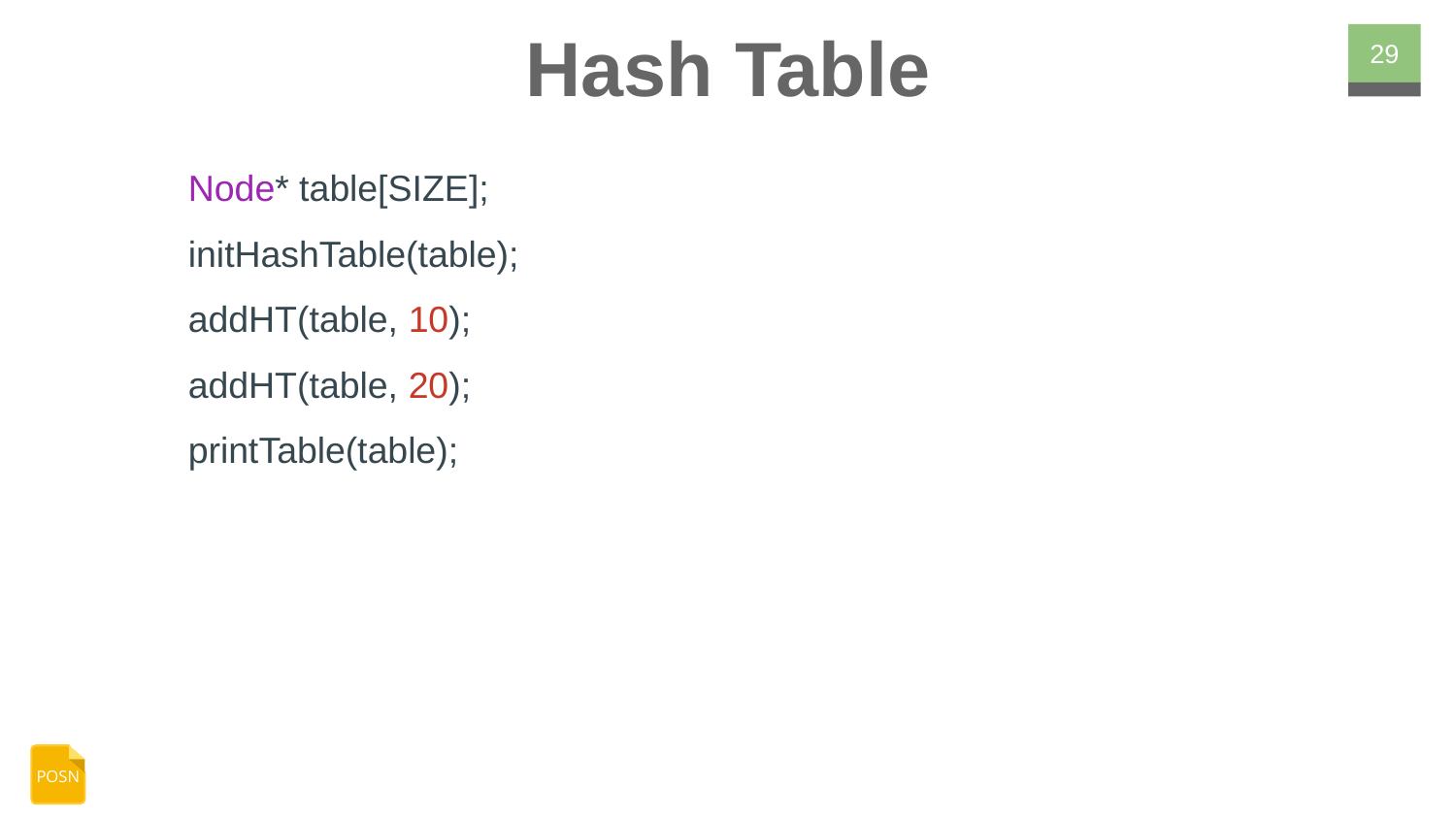

# Hash Table
29
Node* table[SIZE];
initHashTable(table);
addHT(table, 10);
addHT(table, 20);
printTable(table);